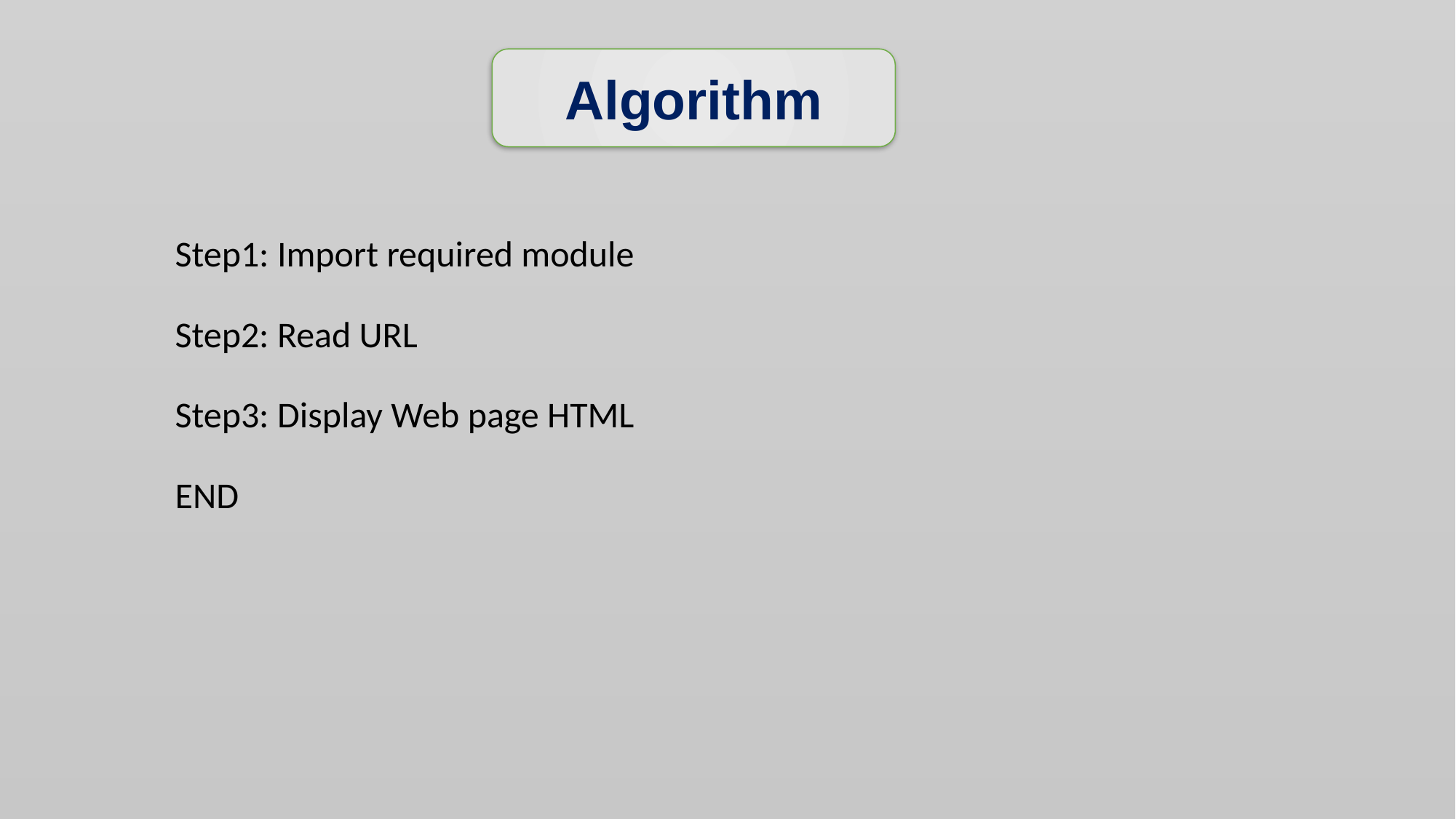

Algorithm
# Step1: Import required module
Step2: Read URL
Step3: Display Web page HTML
END